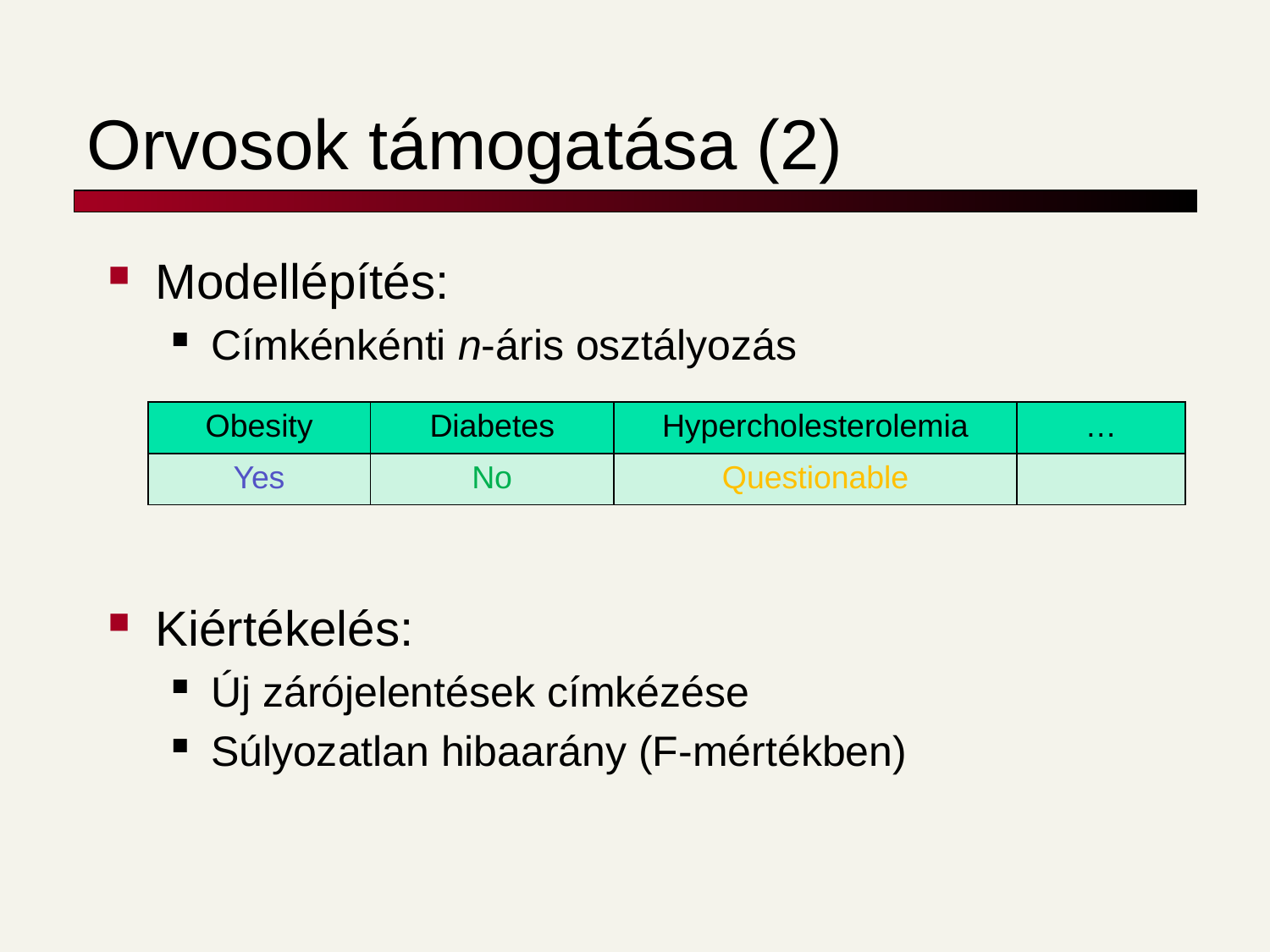

# Orvosok támogatása (2)
Modellépítés:
Címkénkénti n-áris osztályozás

Kiértékelés:
Új zárójelentések címkézése
Súlyozatlan hibaarány (F-mértékben)
| Obesity | Diabetes | Hypercholesterolemia | … |
| --- | --- | --- | --- |
| Yes | No | Questionable |  |